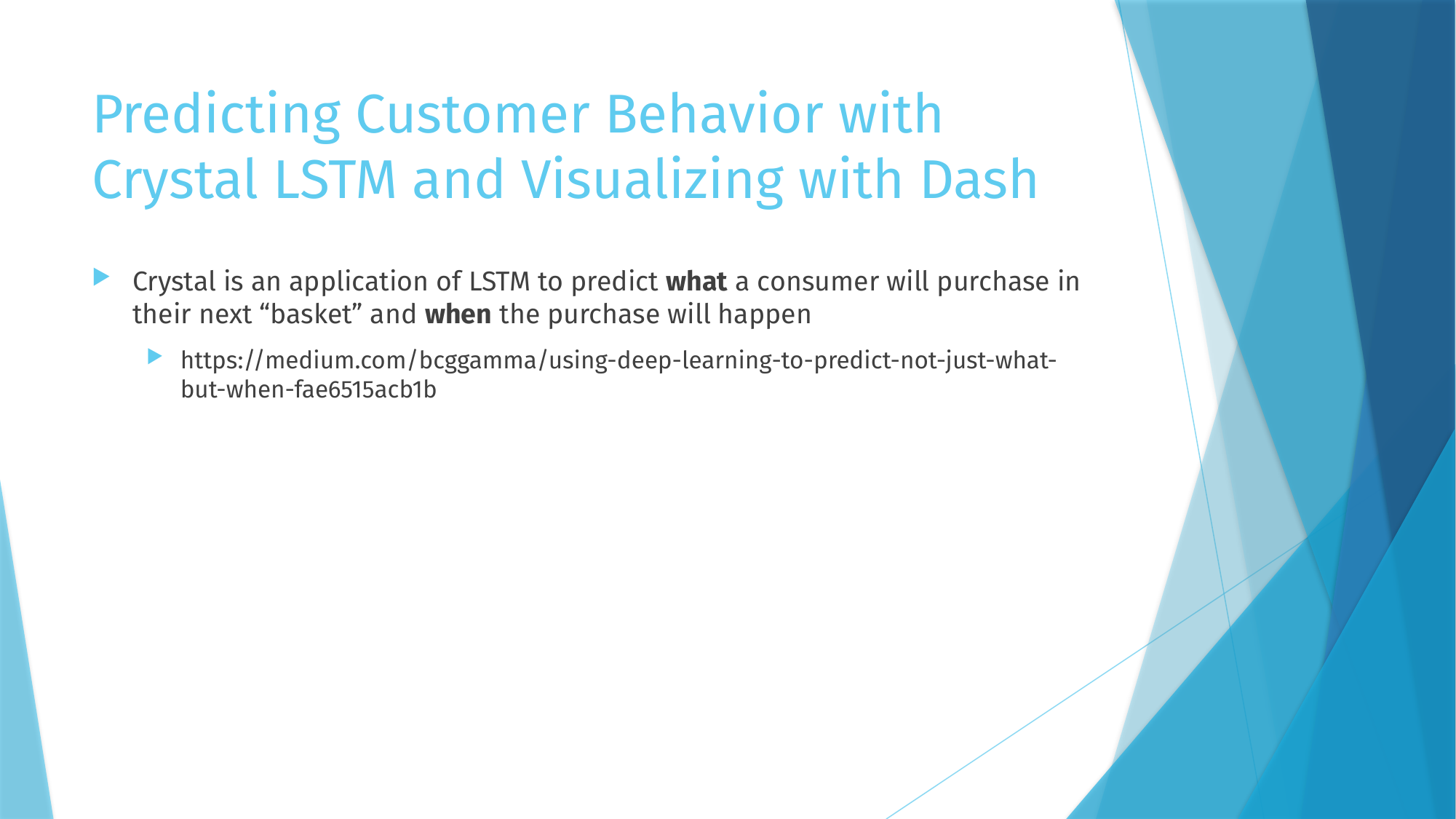

# Predicting Customer Behavior with Crystal LSTM and Visualizing with Dash
Crystal is an application of LSTM to predict what a consumer will purchase in their next “basket” and when the purchase will happen
https://medium.com/bcggamma/using-deep-learning-to-predict-not-just-what-but-when-fae6515acb1b